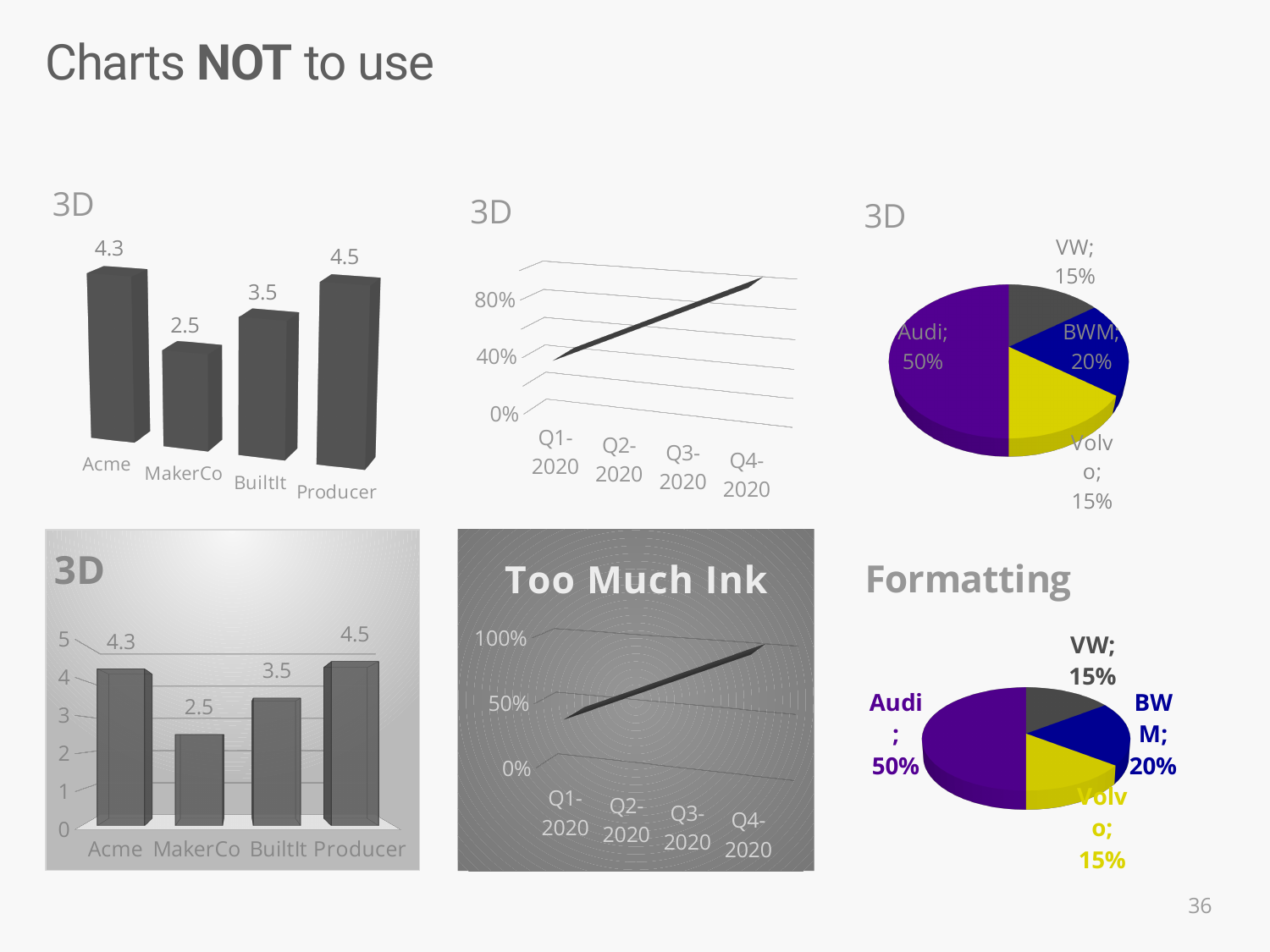

# Charts NOT to use

[unsupported chart]

[unsupported chart]

[unsupported chart]

[unsupported chart]

[unsupported chart]

[unsupported chart]

36